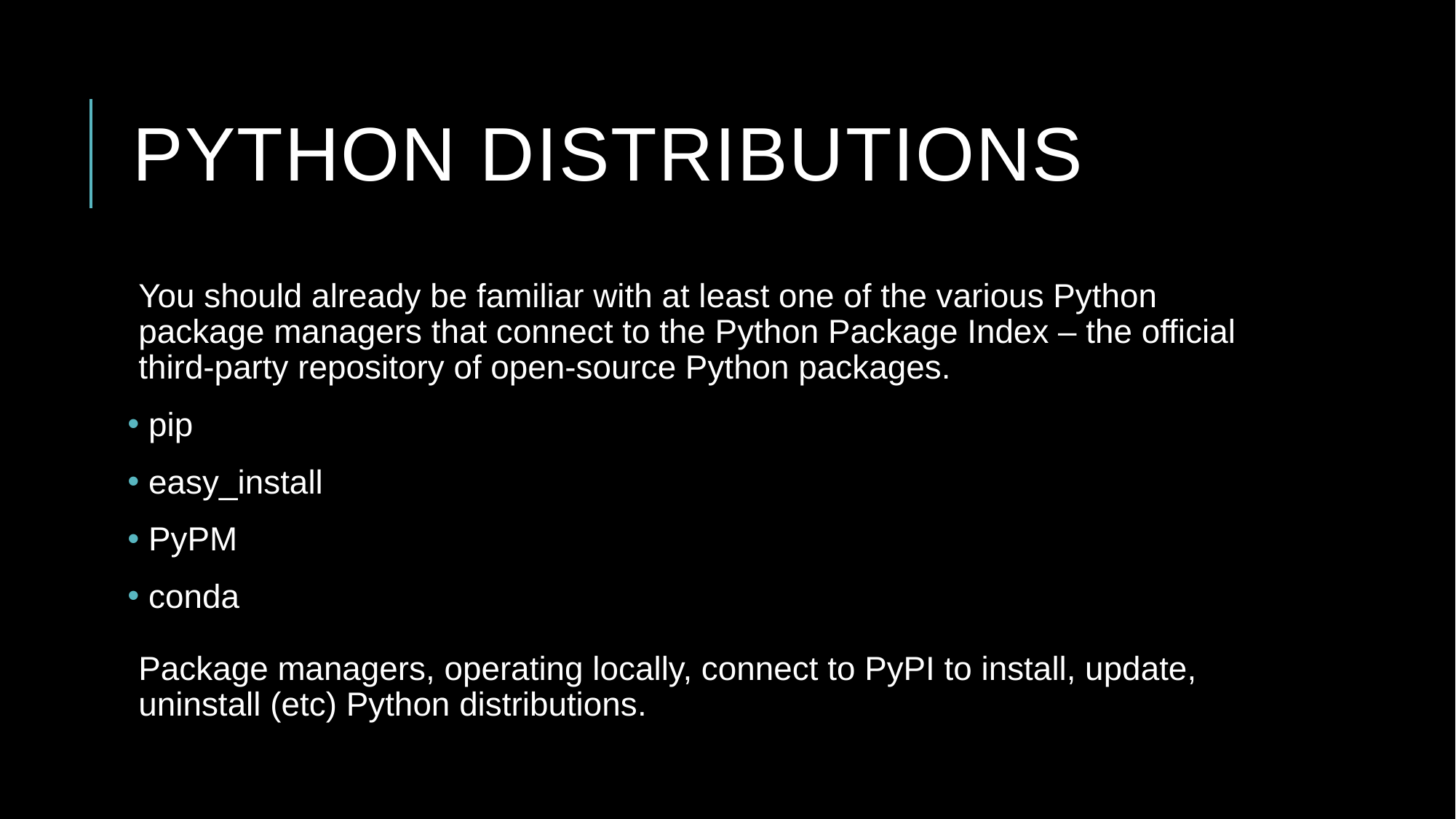

# Python distributions
You should already be familiar with at least one of the various Python package managers that connect to the Python Package Index – the official third-party repository of open-source Python packages.
 pip
 easy_install
 PyPM
 conda
Package managers, operating locally, connect to PyPI to install, update, uninstall (etc) Python distributions.